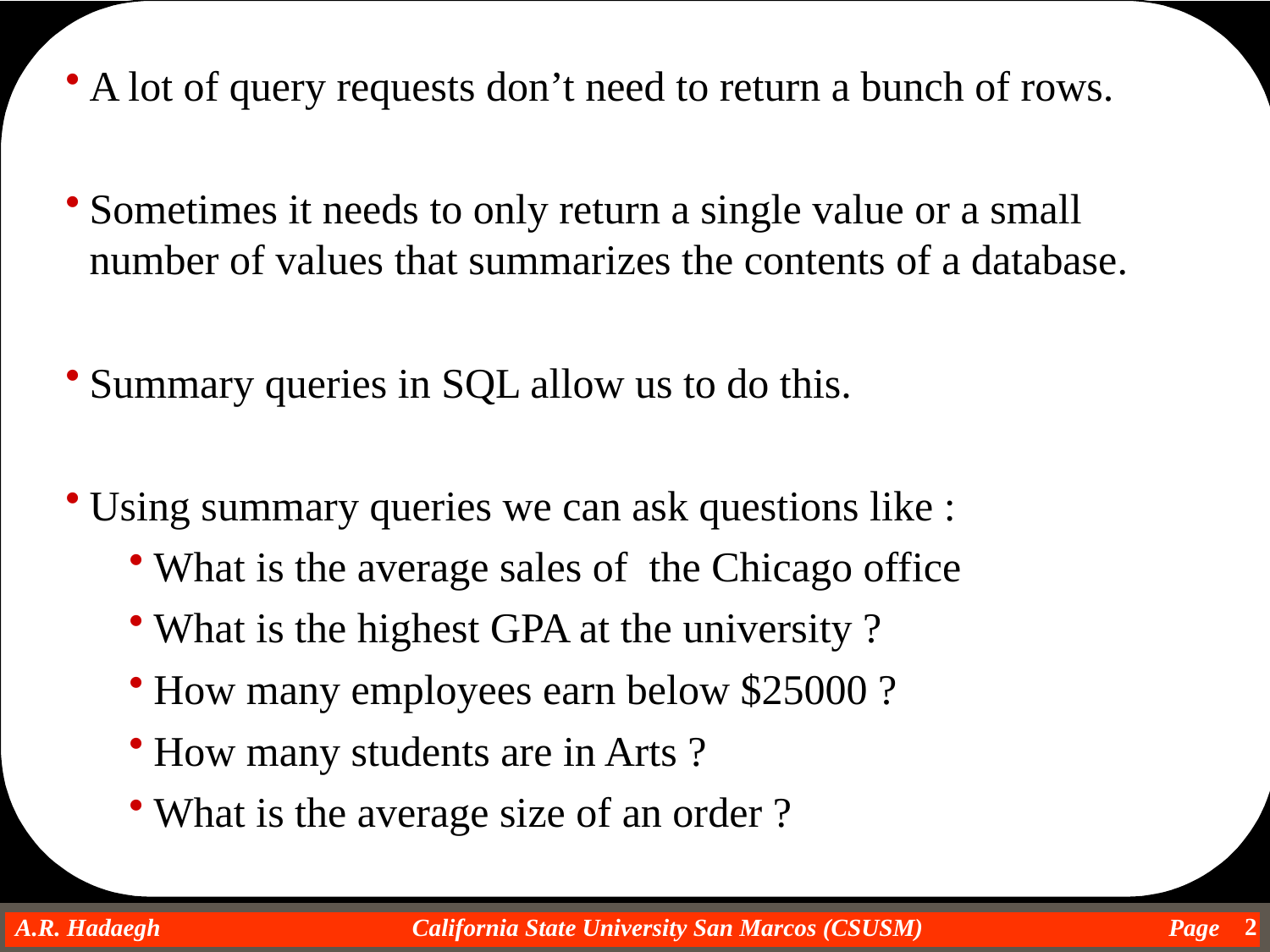

A lot of query requests don’t need to return a bunch of rows.

Sometimes it needs to only return a single value or a small number of values that summarizes the contents of a database.

Summary queries in SQL allow us to do this.

Using summary queries we can ask questions like :
What is the average sales of  the Chicago office
What is the highest GPA at the university ?
How many employees earn below $25000 ?
How many students are in Arts ?
What is the average size of an order ?
2